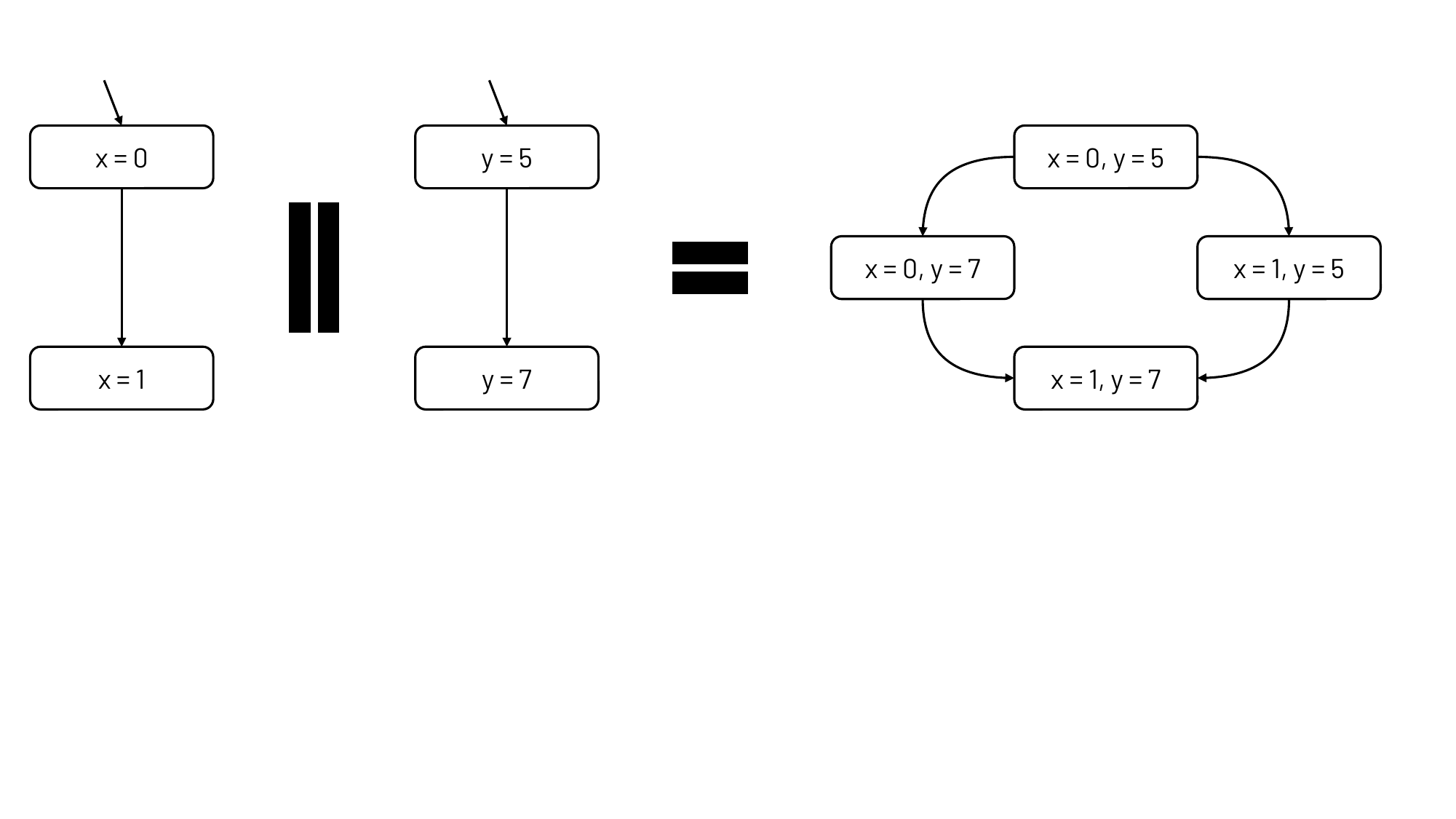

x = 0
y = 5
x = 0, y = 5

x = 0, y = 7
x = 1, y = 5
x = 1
y = 7
x = 1, y = 7